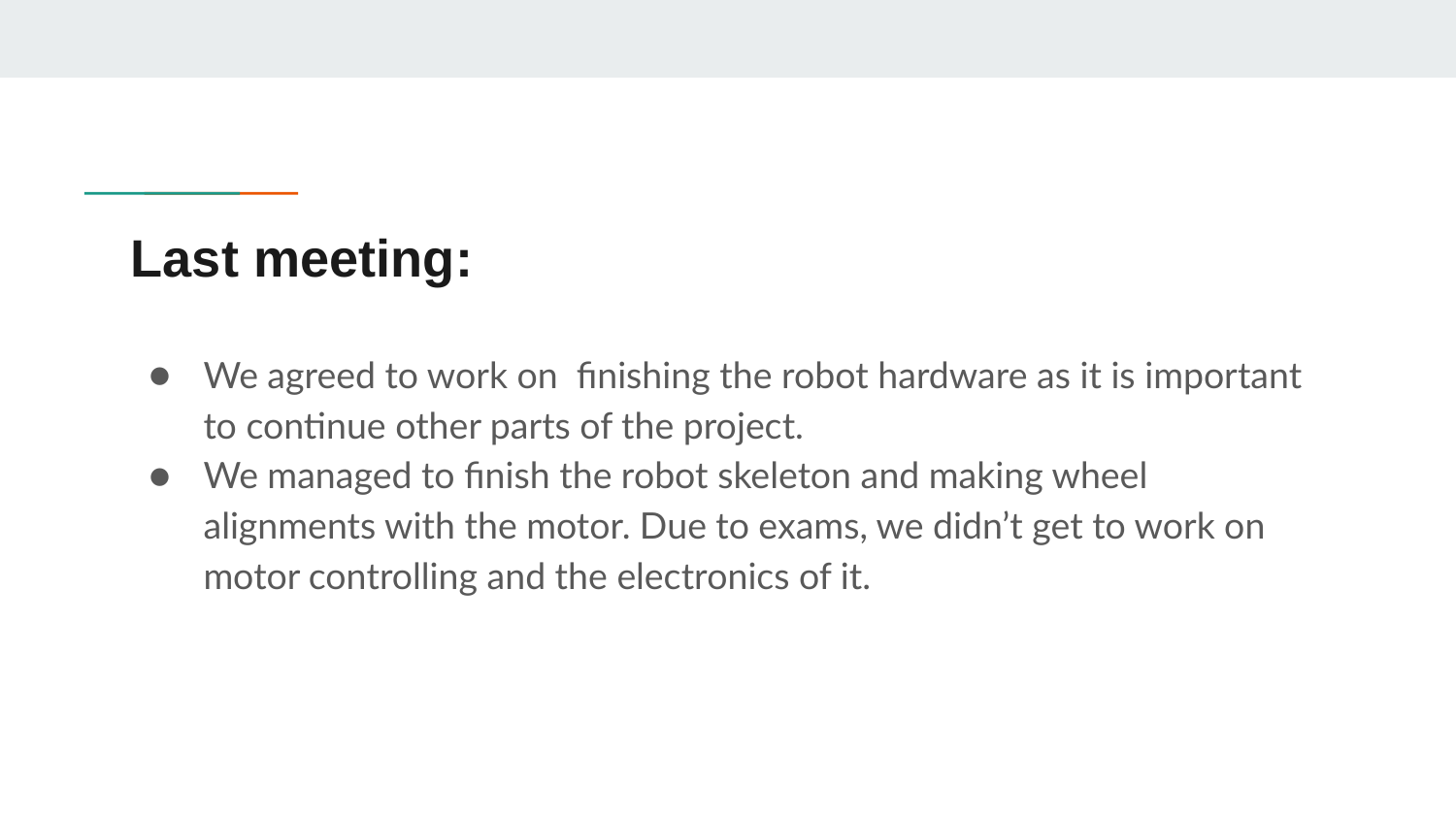

# Last meeting:
We agreed to work on  finishing the robot hardware as it is important to continue other parts of the project.
We managed to finish the robot skeleton and making wheel alignments with the motor. Due to exams, we didn’t get to work on motor controlling and the electronics of it.